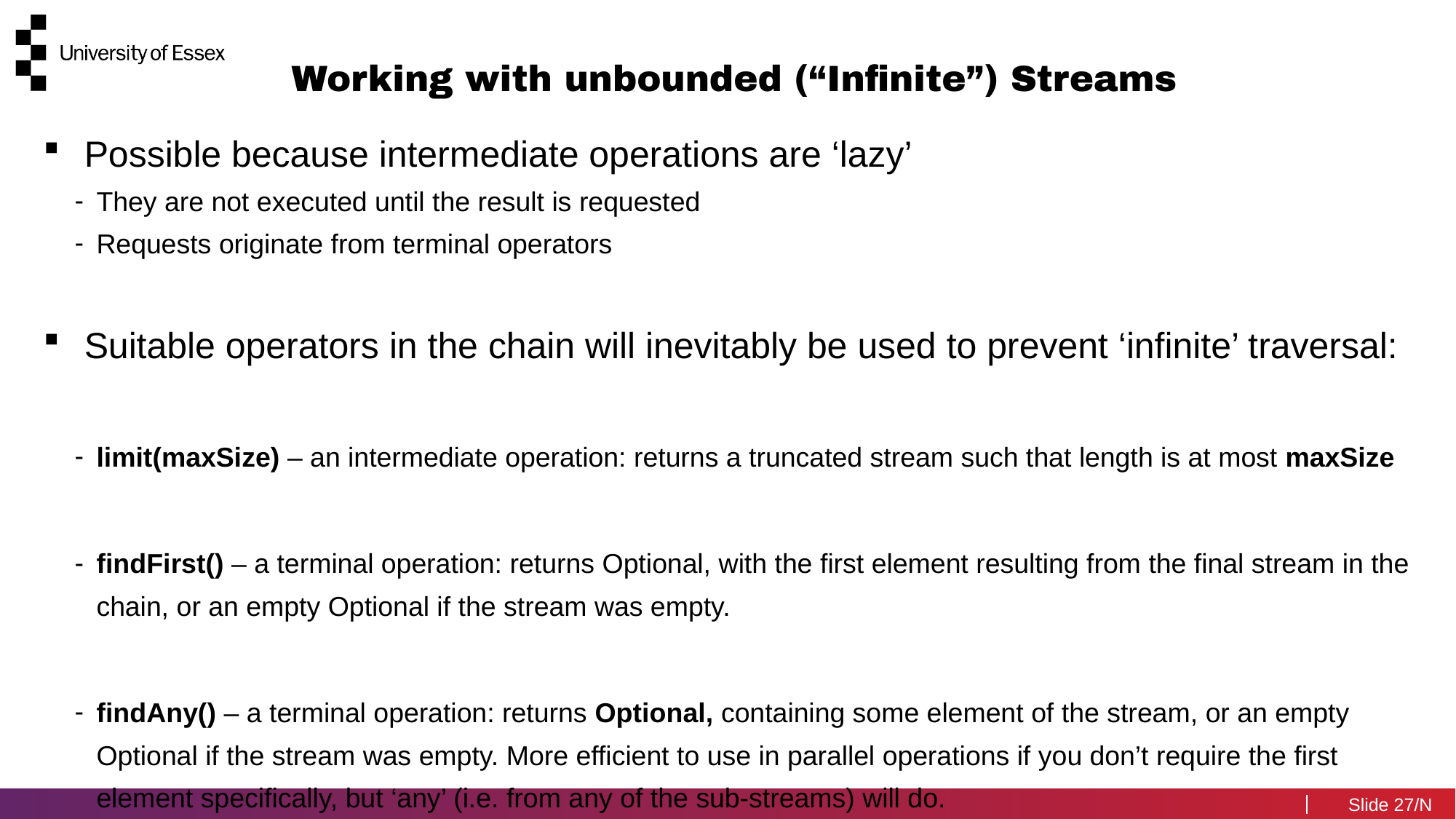

Working with unbounded (“Infinite”) Streams
Possible because intermediate operations are ‘lazy’
They are not executed until the result is requested
Requests originate from terminal operators

Suitable operators in the chain will inevitably be used to prevent ‘infinite’ traversal:

limit(maxSize) – an intermediate operation: returns a truncated stream such that length is at most maxSize

findFirst() – a terminal operation: returns Optional, with the first element resulting from the final stream in the chain, or an empty Optional if the stream was empty.

findAny() – a terminal operation: returns Optional, containing some element of the stream, or an empty Optional if the stream was empty. More efficient to use in parallel operations if you don’t require the first element specifically, but ‘any’ (i.e. from any of the sub-streams) will do.

27/N